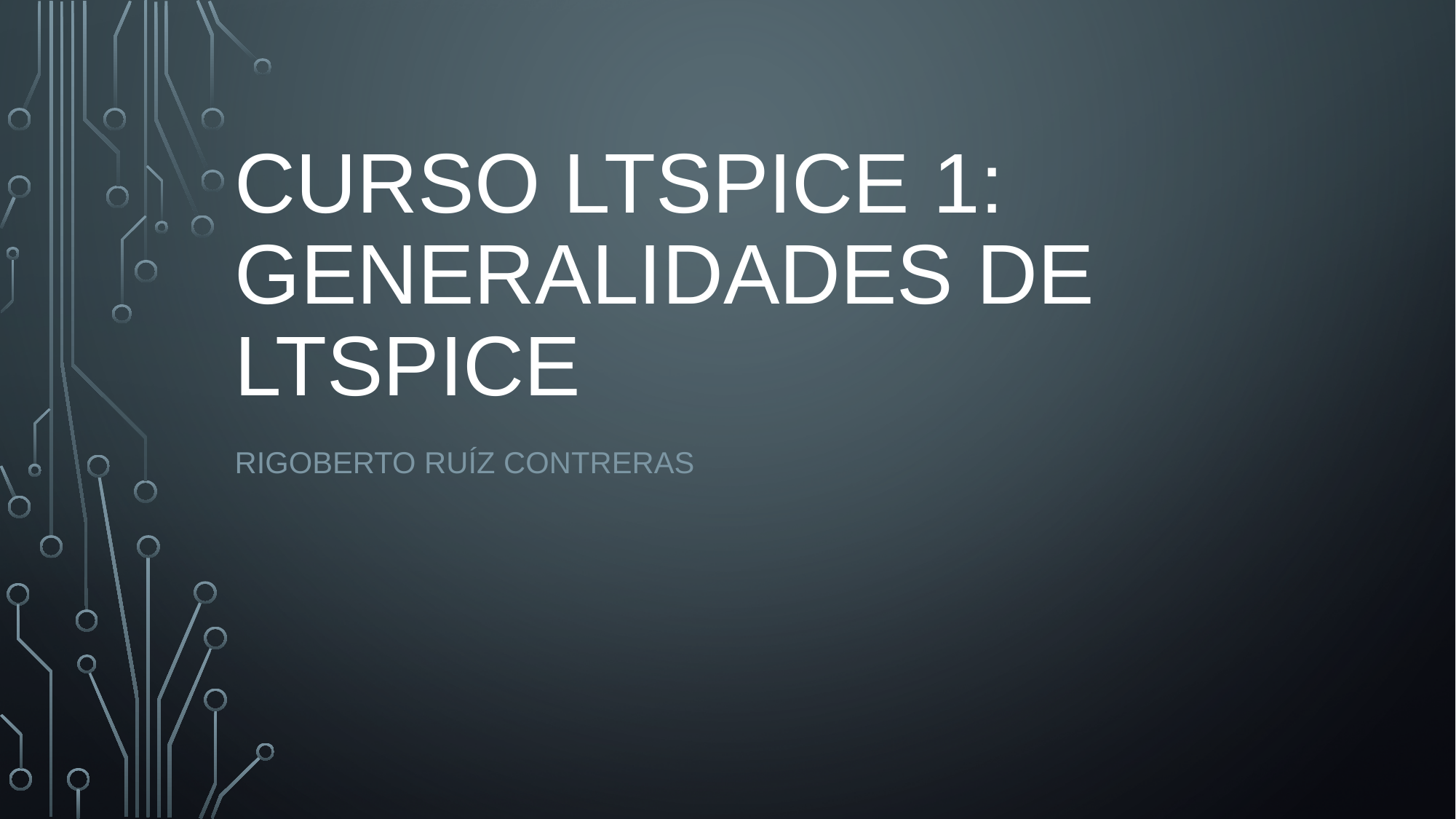

# Curso ltspice 1: Generalidades de ltspice
Rigoberto Ruíz Contreras